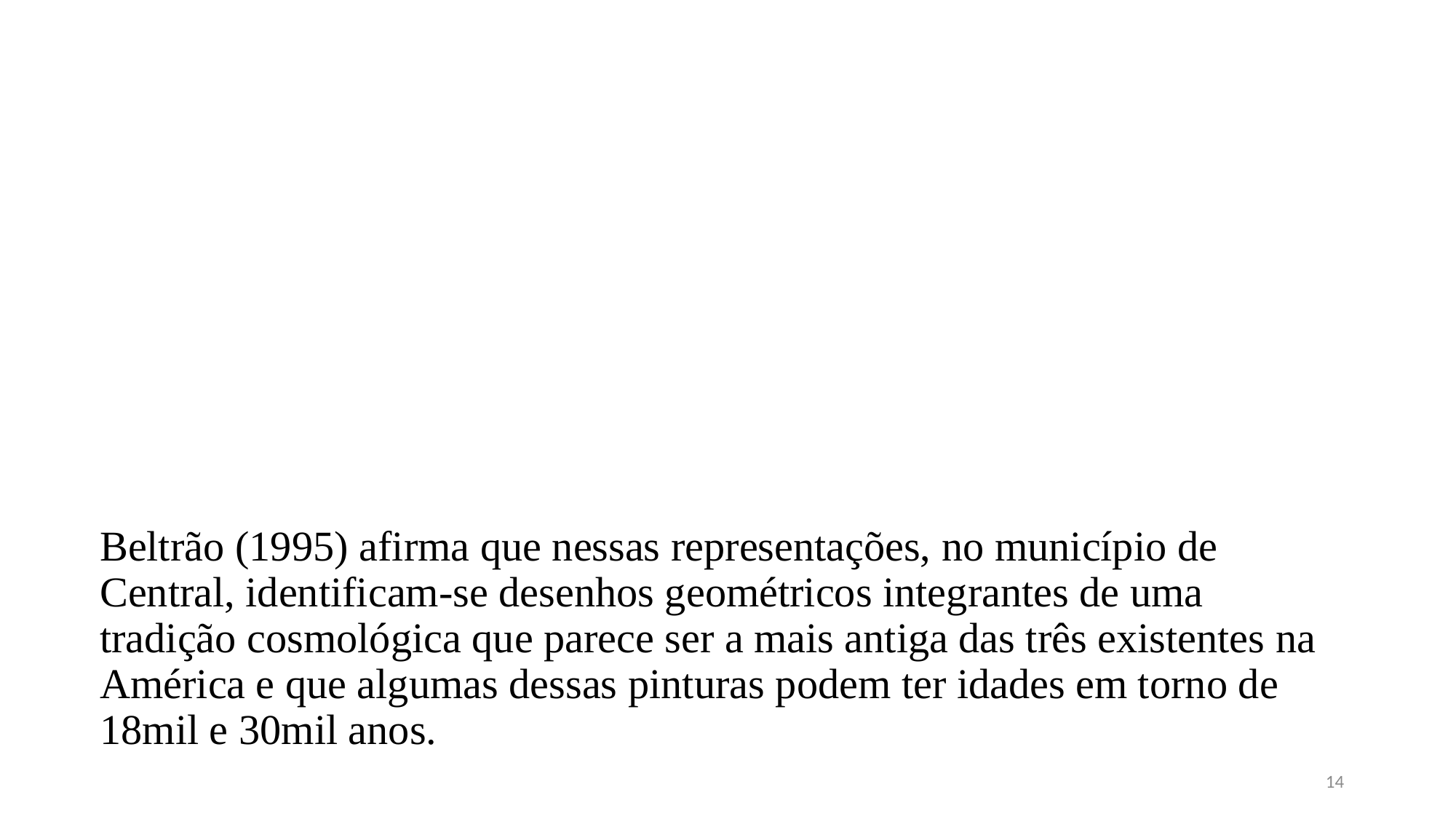

Beltrão (1995) afirma que nessas representações, no município de Central, identificam-se desenhos geométricos integrantes de uma tradição cosmológica que parece ser a mais antiga das três existentes na América e que algumas dessas pinturas podem ter idades em torno de 18mil e 30mil anos.
14